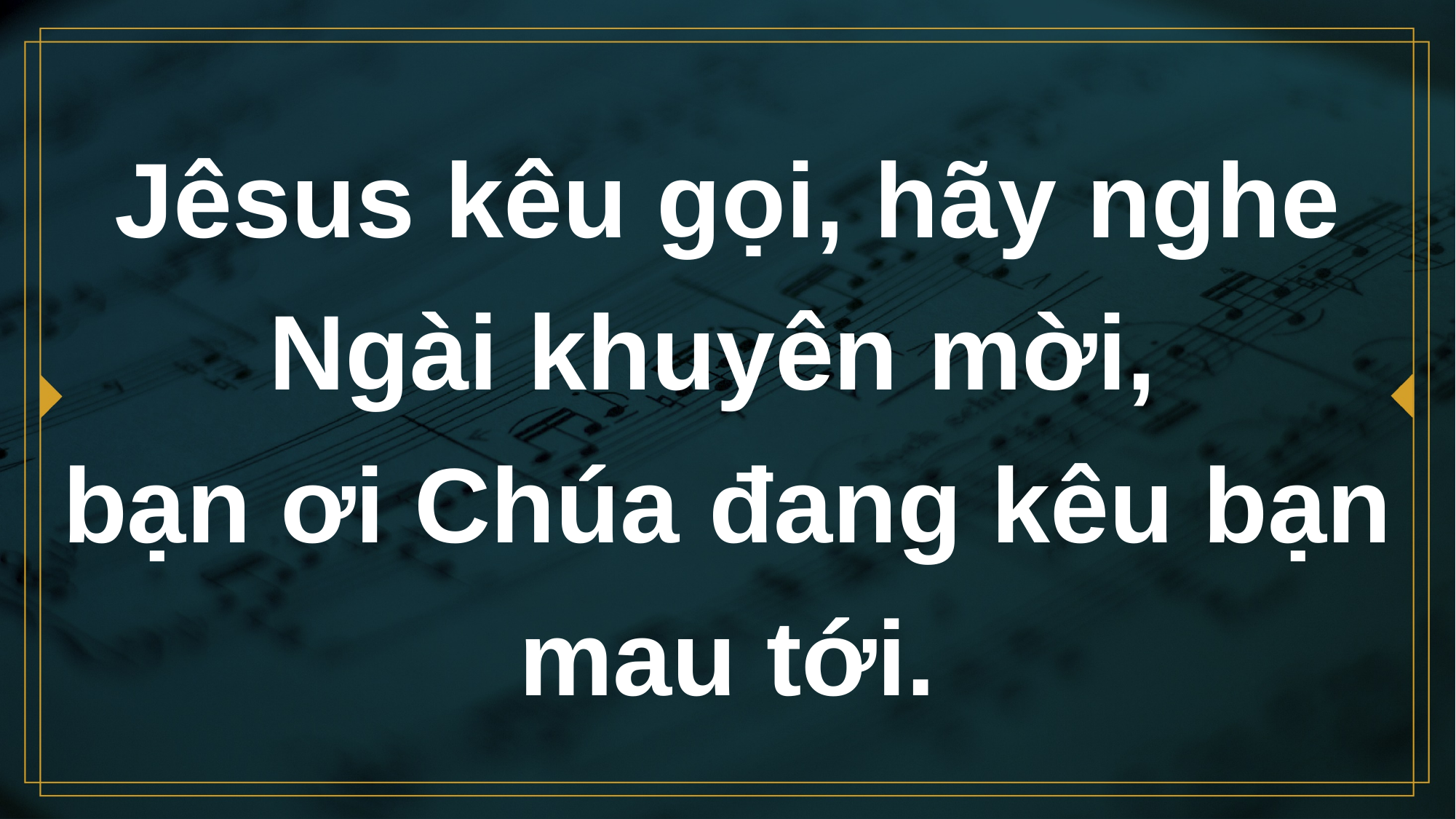

# Jêsus kêu gọi, hãy nghe Ngài khuyên mời, bạn ơi Chúa đang kêu bạn mau tới.